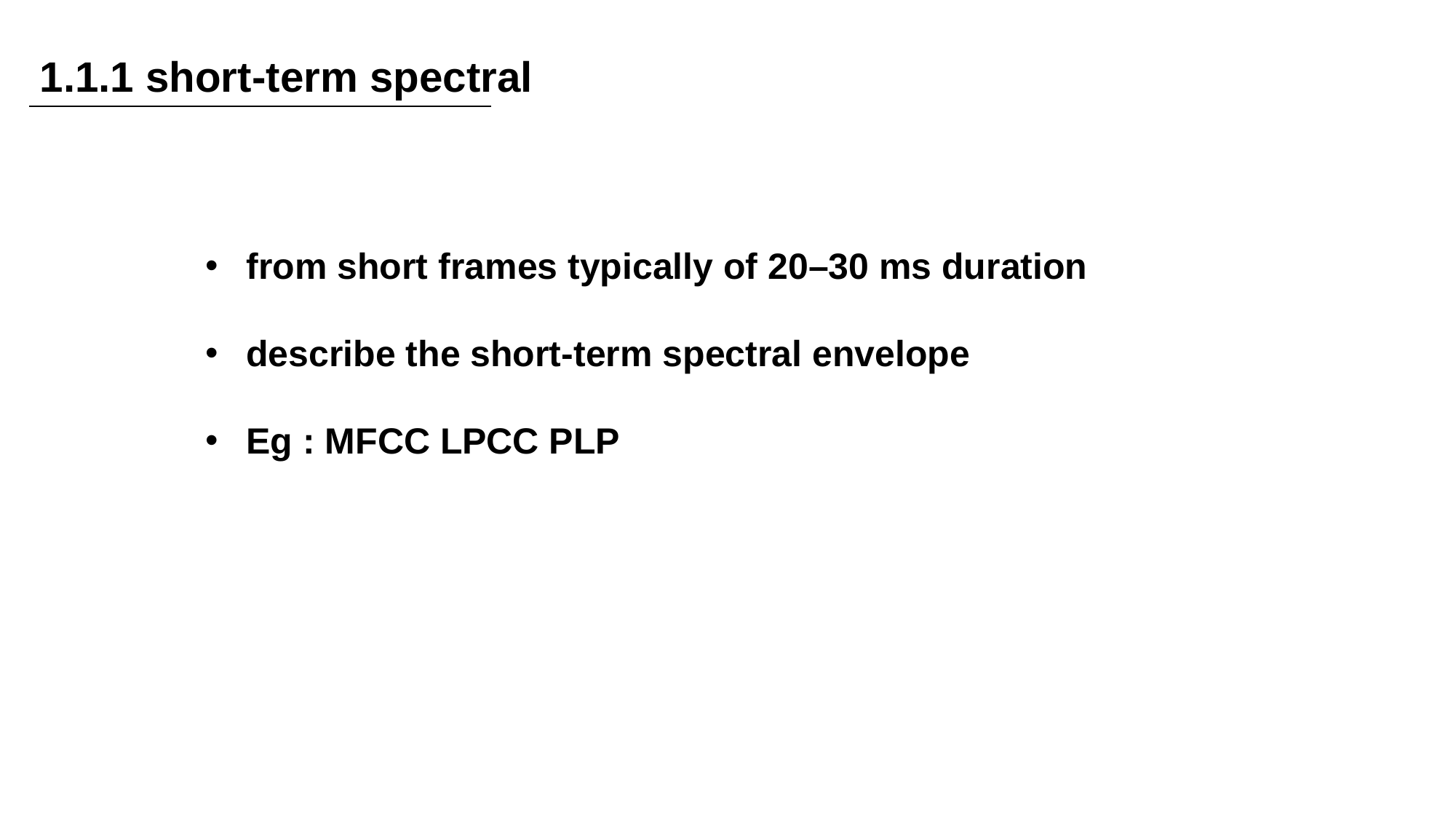

1.1.1 short-term spectral
from short frames typically of 20–30 ms duration

describe the short-term spectral envelope

Eg : MFCC LPCC PLP